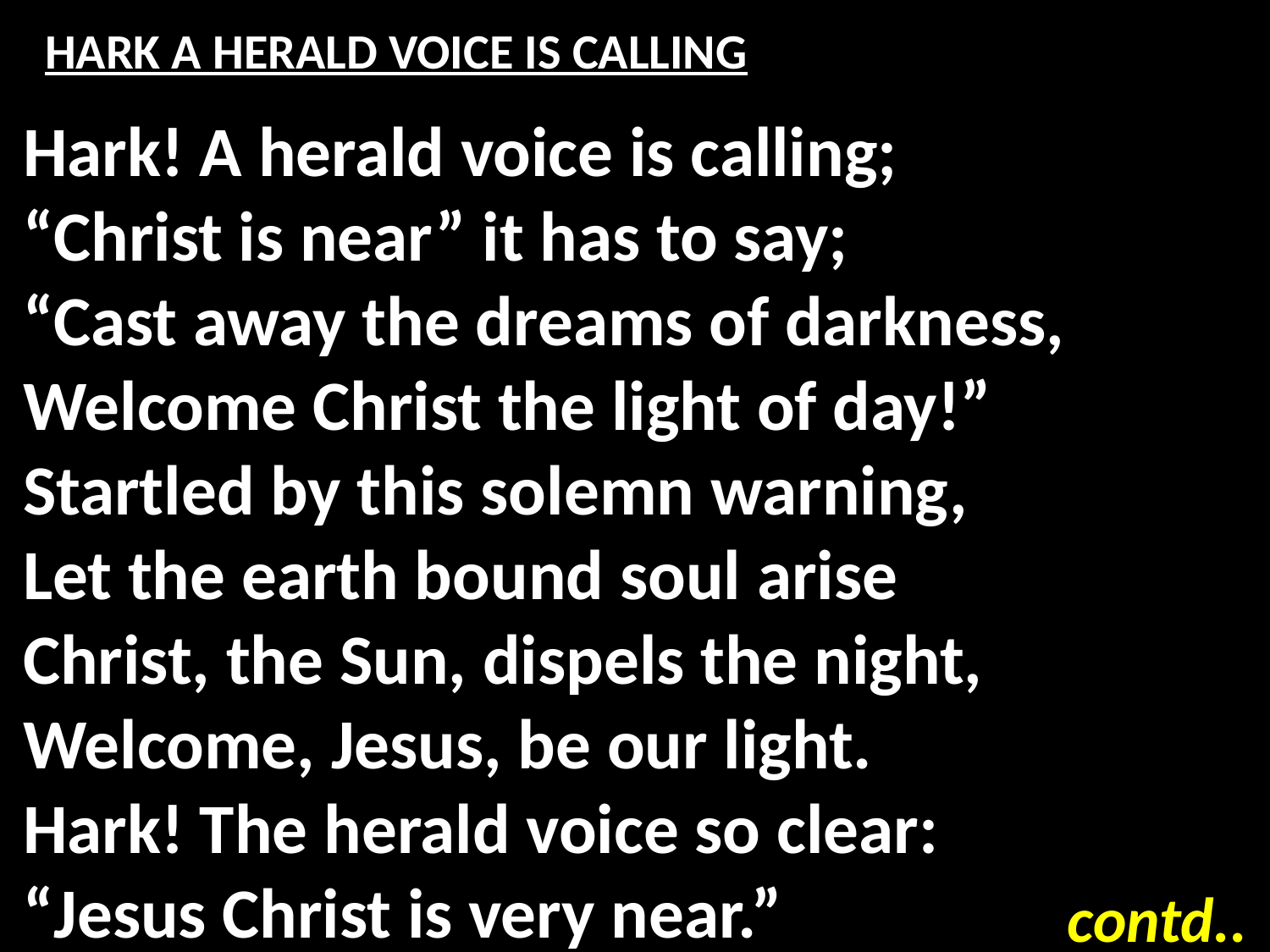

# HARK A HERALD VOICE IS CALLING
Hark! A herald voice is calling;
“Christ is near” it has to say;
“Cast away the dreams of darkness,
Welcome Christ the light of day!”
Startled by this solemn warning,
Let the earth bound soul arise
Christ, the Sun, dispels the night,
Welcome, Jesus, be our light.
Hark! The herald voice so clear:
“Jesus Christ is very near.”
contd..